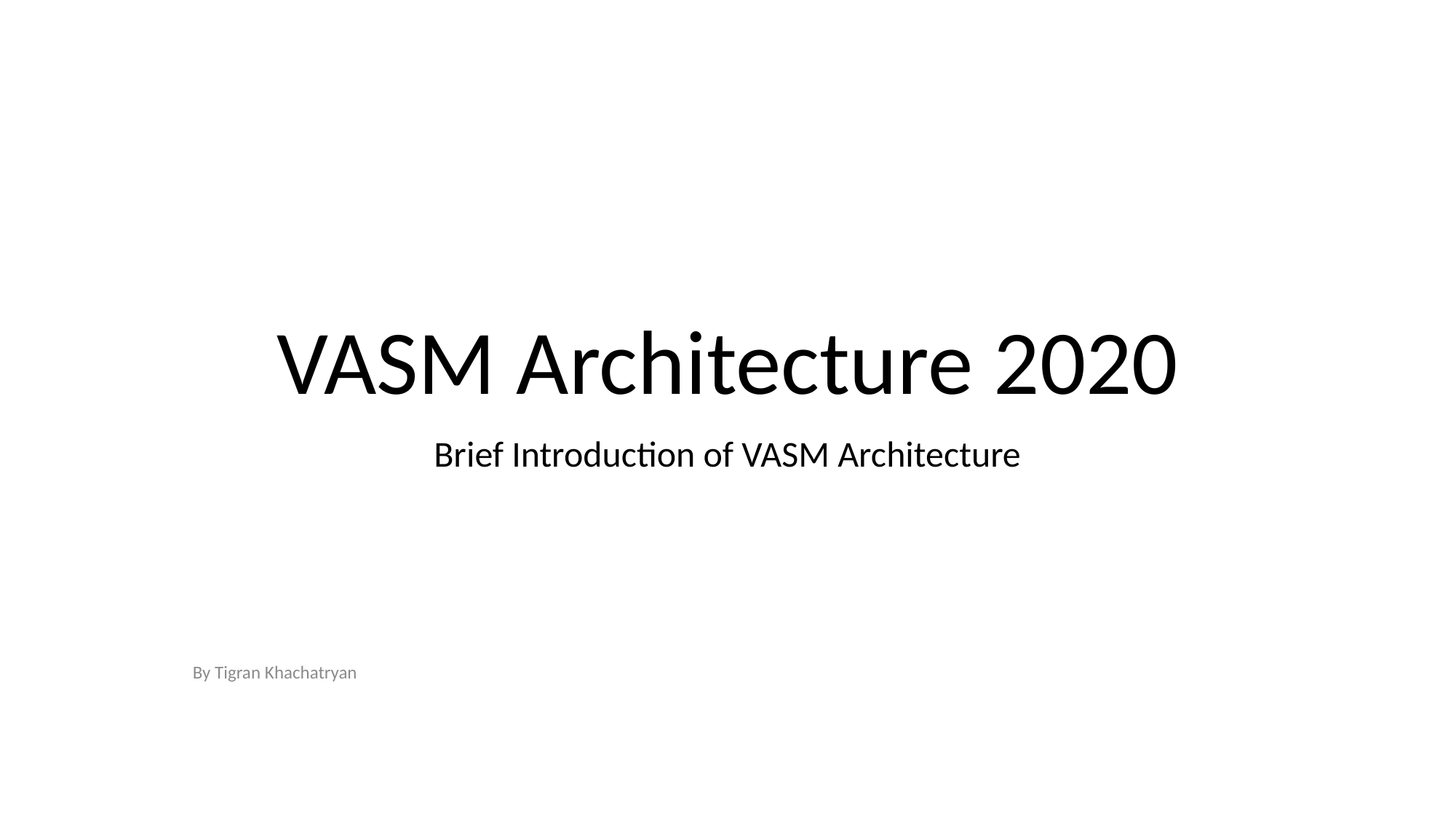

# VASM Architecture 2020
Brief Introduction of VASM Architecture
By Tigran Khachatryan